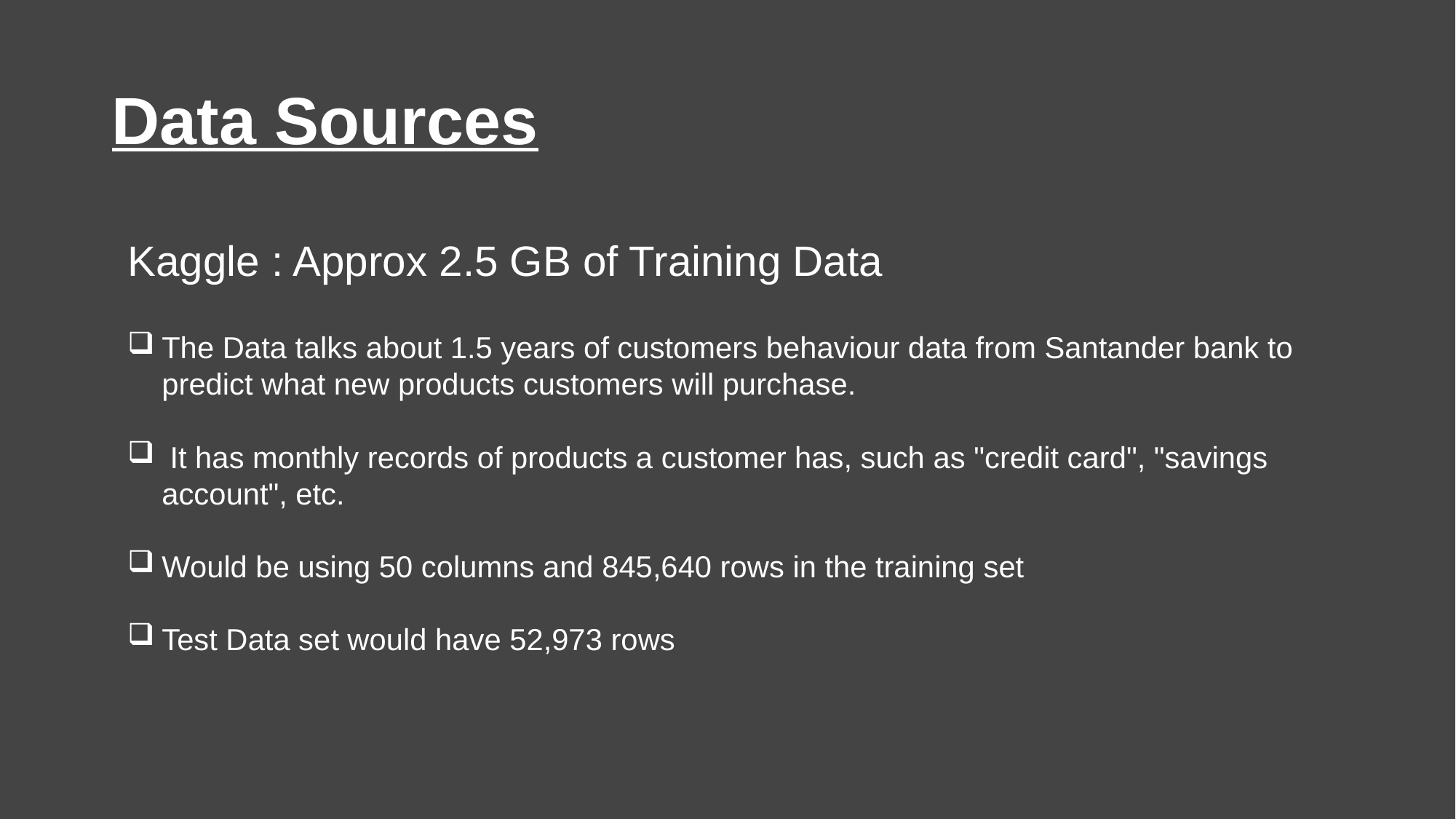

# Data Sources
Kaggle : Approx 2.5 GB of Training Data
The Data talks about 1.5 years of customers behaviour data from Santander bank to predict what new products customers will purchase.

 It has monthly records of products a customer has, such as "credit card", "savings account", etc.

Would be using 50 columns and 845,640 rows in the training set

Test Data set would have 52,973 rows